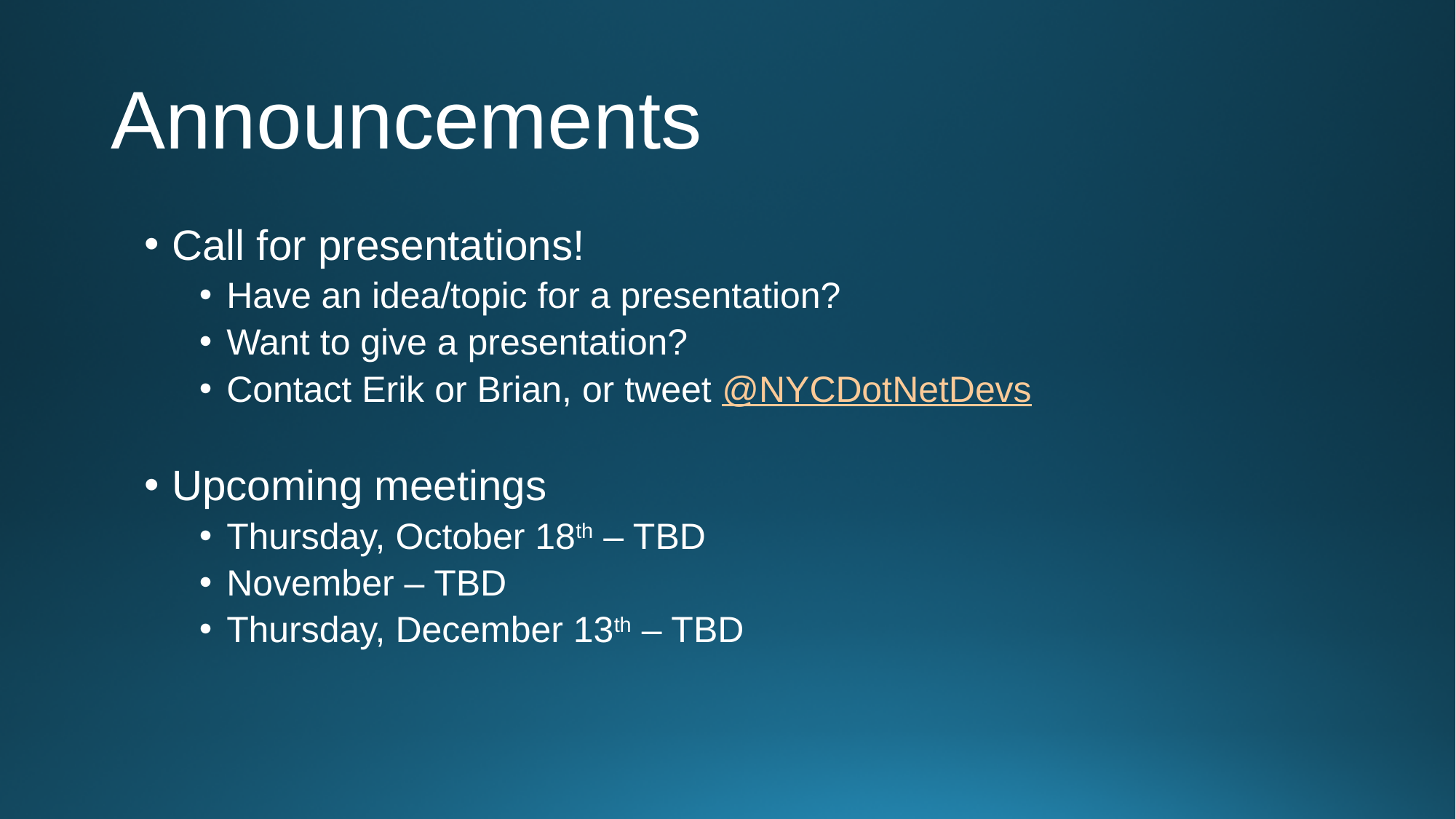

# Announcements
Call for presentations!
Have an idea/topic for a presentation?
Want to give a presentation?
Contact Erik or Brian, or tweet @NYCDotNetDevs
Upcoming meetings
Thursday, October 18th – TBD
November – TBD
Thursday, December 13th – TBD